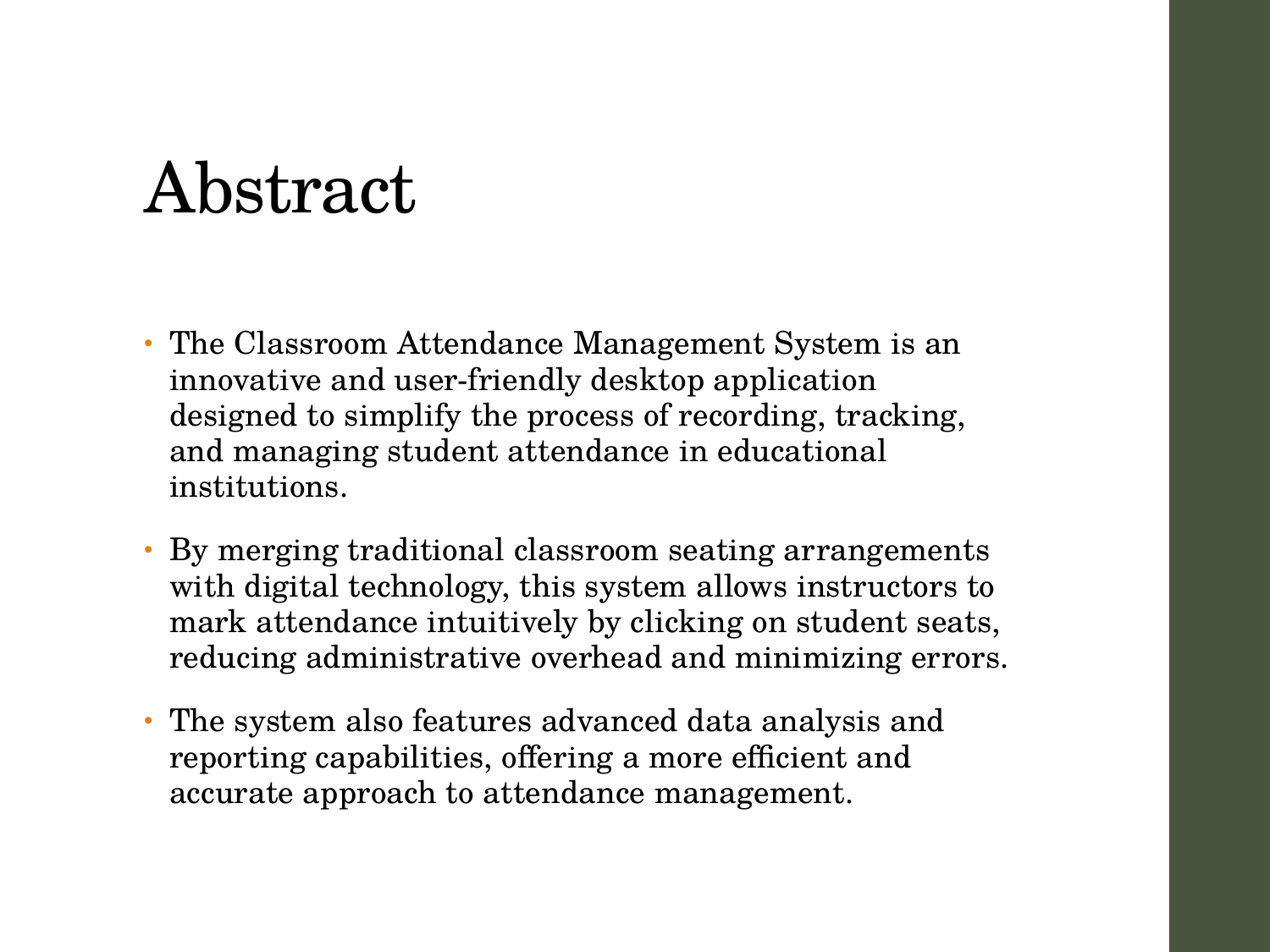

# Abstract

The Classroom Attendance Management System is an innovative and user-friendly desktop application designed to simplify the process of recording, tracking, and managing student attendance in educational institutions.
By merging traditional classroom seating arrangements with digital technology, this system allows instructors to mark attendance intuitively by clicking on student seats, reducing administrative overhead and minimizing errors.
The system also features advanced data analysis and reporting capabilities, offering a more efficient and accurate approach to attendance management.